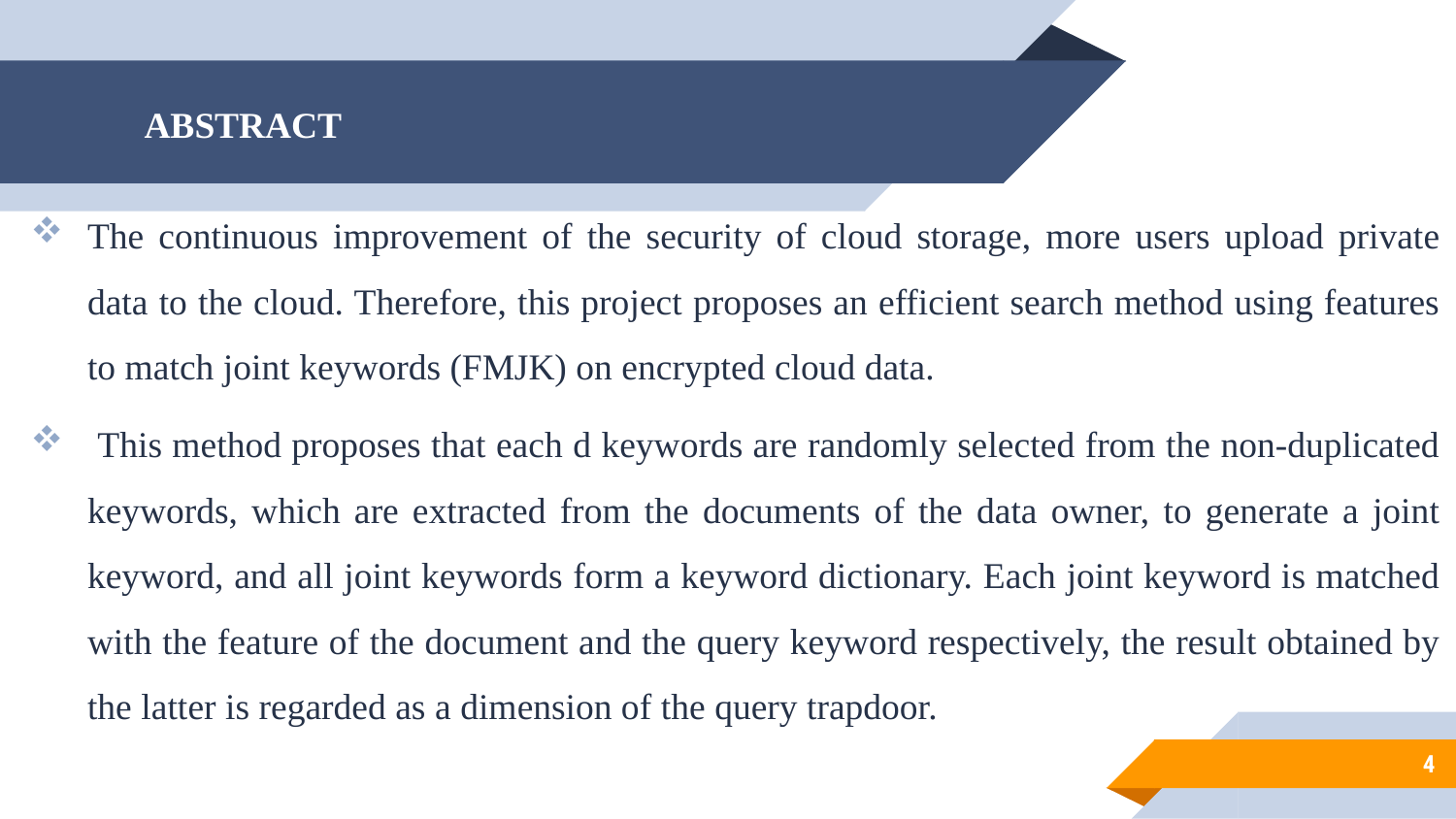

# ABSTRACT
The continuous improvement of the security of cloud storage, more users upload private data to the cloud. Therefore, this project proposes an efficient search method using features to match joint keywords (FMJK) on encrypted cloud data.
 This method proposes that each d keywords are randomly selected from the non-duplicated keywords, which are extracted from the documents of the data owner, to generate a joint keyword, and all joint keywords form a keyword dictionary. Each joint keyword is matched with the feature of the document and the query keyword respectively, the result obtained by the latter is regarded as a dimension of the query trapdoor.
4